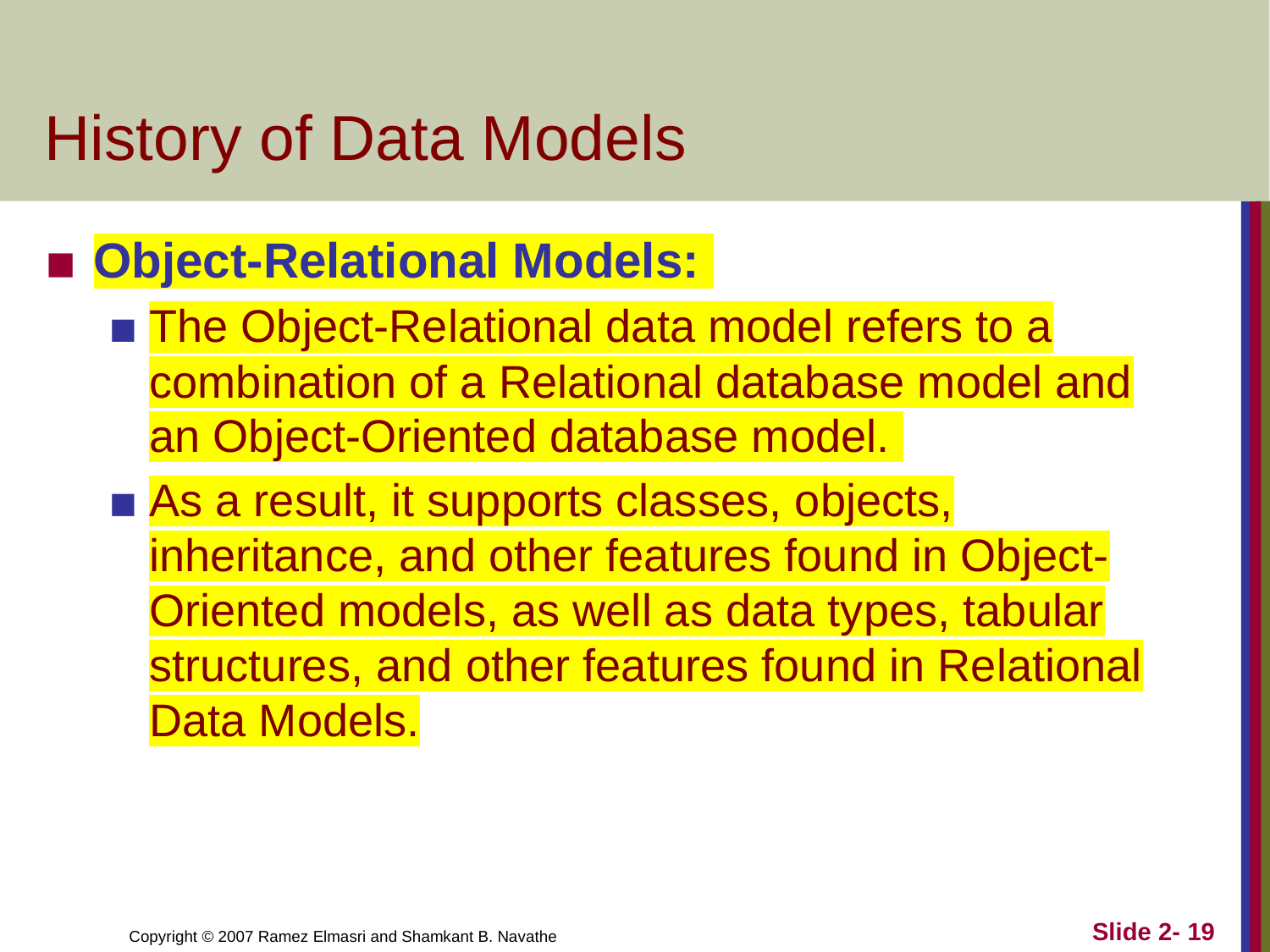

# History of Data Models
Object-Relational Models:
The Object-Relational data model refers to a combination of a Relational database model and an Object-Oriented database model.
As a result, it supports classes, objects, inheritance, and other features found in Object-Oriented models, as well as data types, tabular structures, and other features found in Relational Data Models.
Slide 2- 19